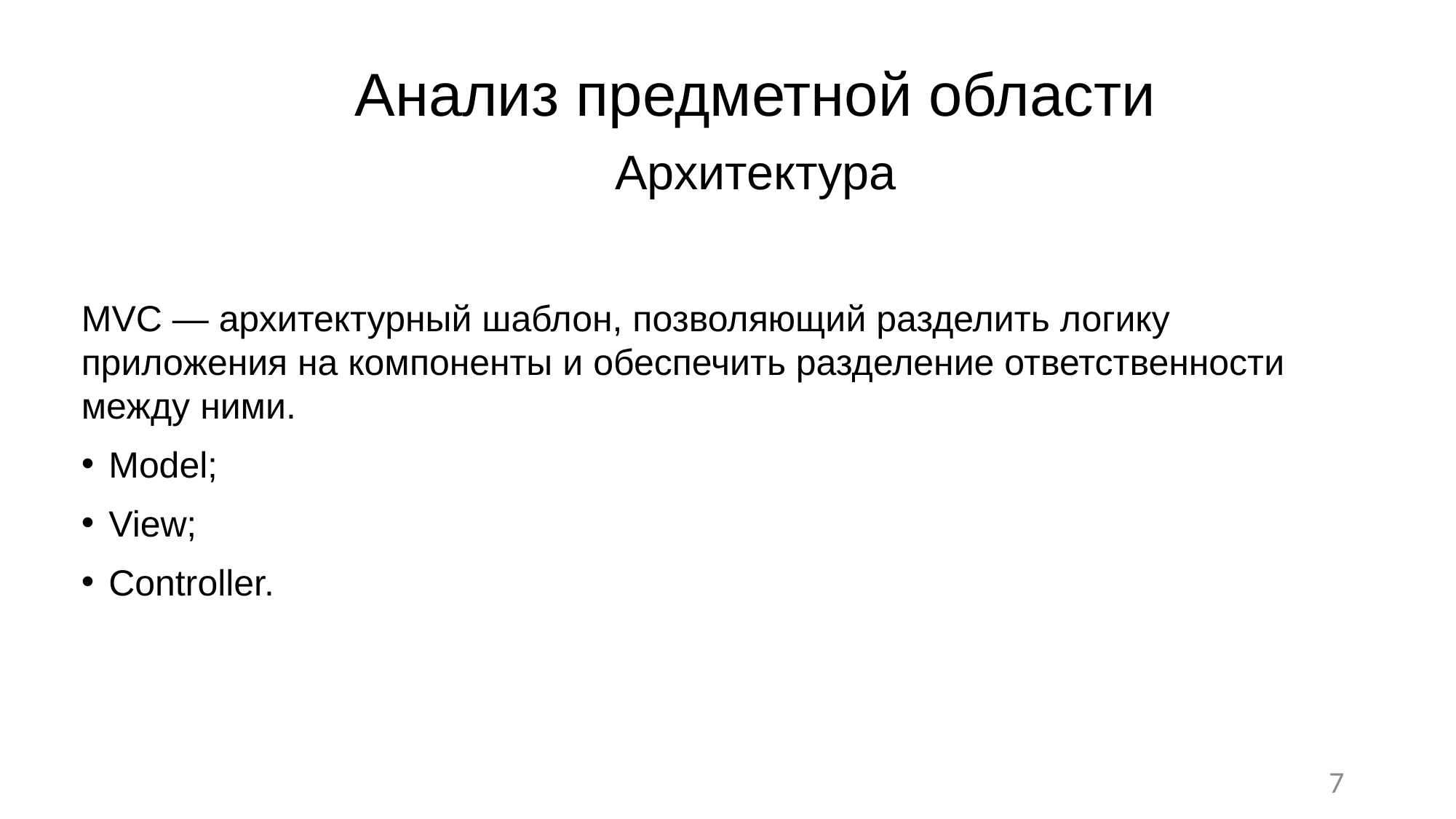

# Анализ предметной области
Архитектура
MVC — архитектурный шаблон, позволяющий разделить логику приложения на компоненты и обеспечить разделение ответственности между ними.
Model;
View;
Controller.

7